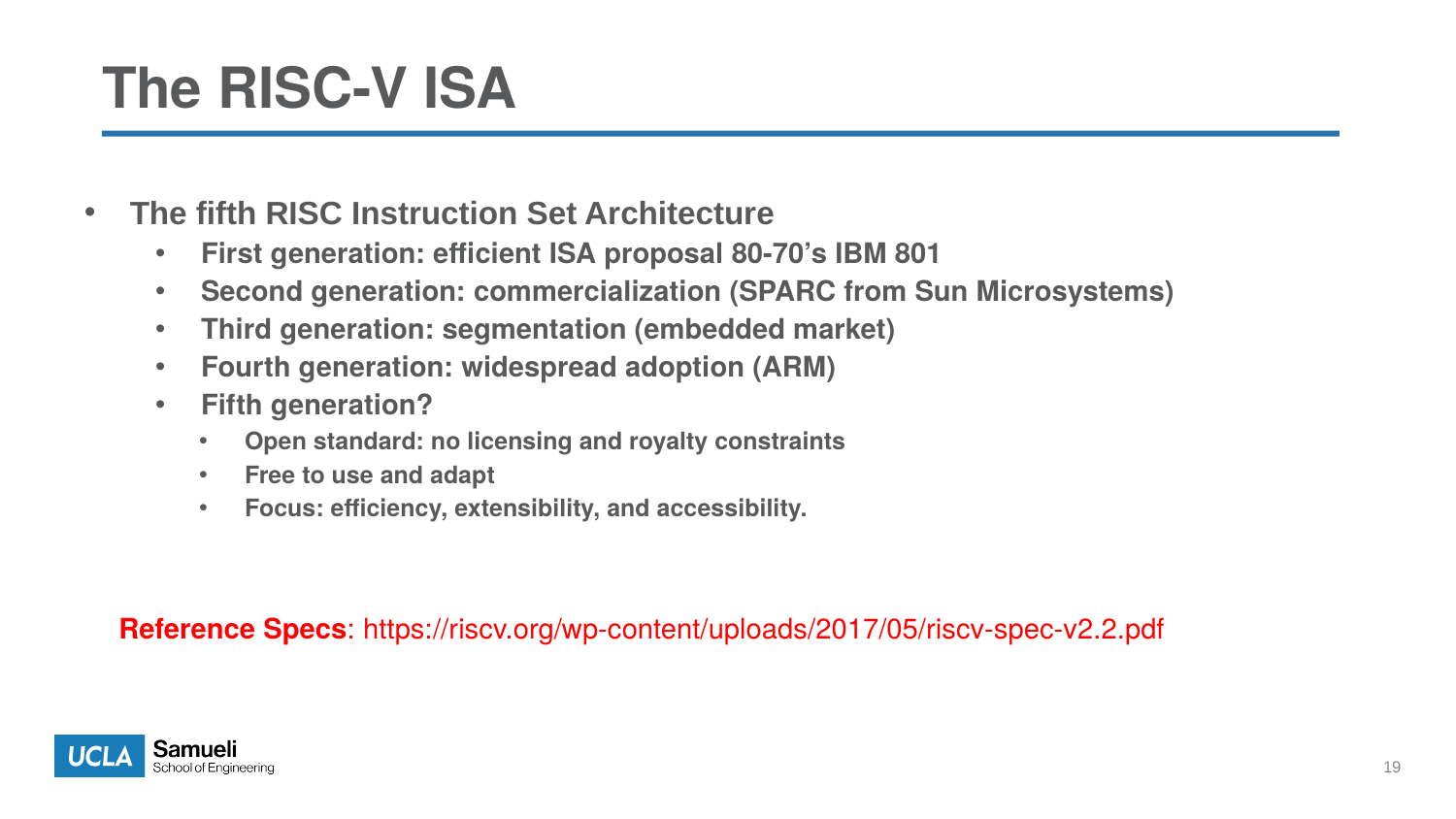

# The RISC-V ISA
The fifth RISC Instruction Set Architecture
First generation: efficient ISA proposal 80-70’s IBM 801
Second generation: commercialization (SPARC from Sun Microsystems)
Third generation: segmentation (embedded market)
Fourth generation: widespread adoption (ARM)
Fifth generation?
Open standard: no licensing and royalty constraints
Free to use and adapt
Focus: efficiency, extensibility, and accessibility.
Reference Specs: https://riscv.org/wp-content/uploads/2017/05/riscv-spec-v2.2.pdf
19